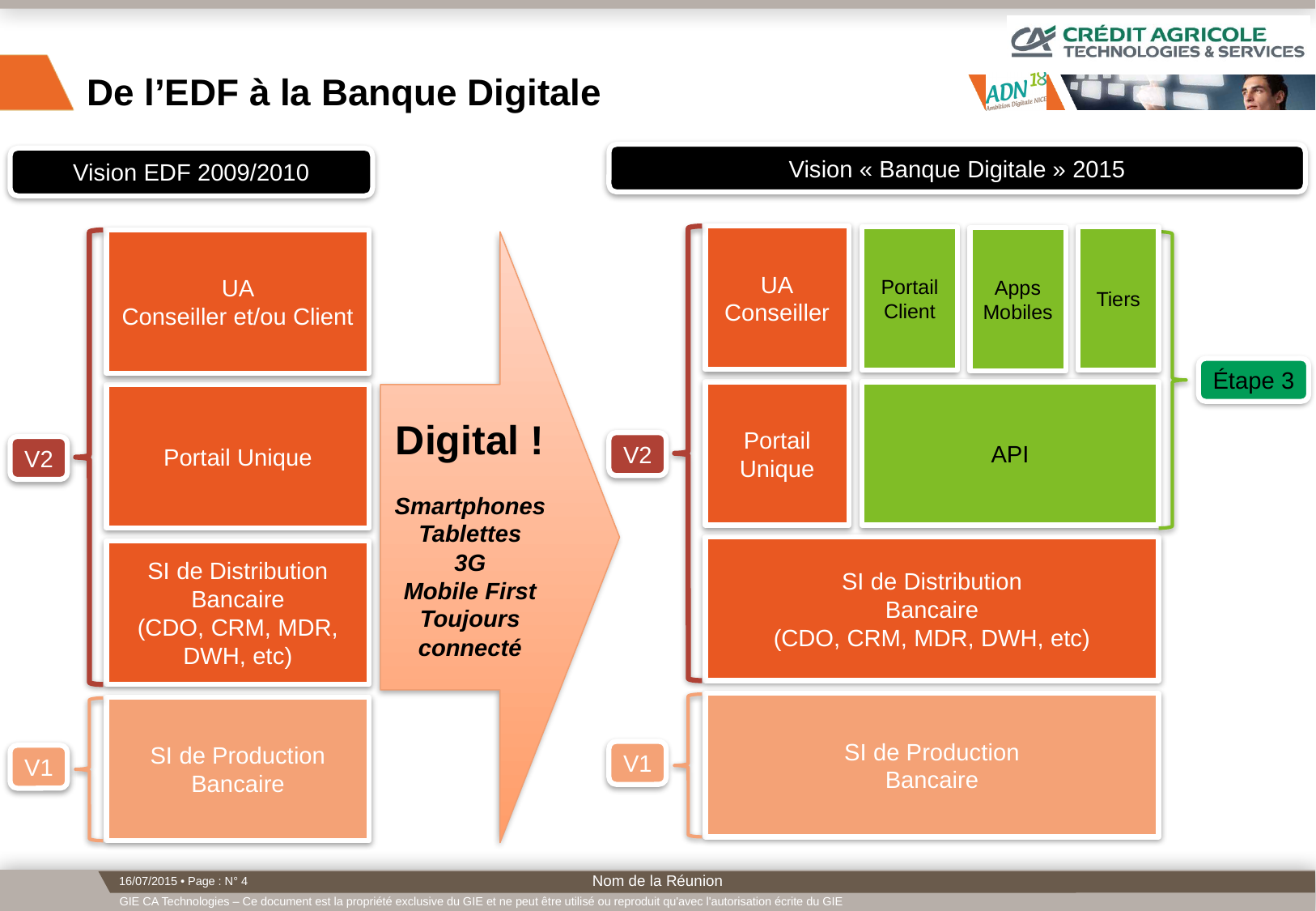

# De l’EDF à la Banque Digitale
Vision « Banque Digitale » 2015
Vision EDF 2009/2010

UA
Conseiller
Portail Client
Tiers
Apps Mobiles

UA
Conseiller et/ou Client

Digital !

Smartphones
Tablettes
3G
Mobile First
Toujours connecté
Étape 3
Portail Unique
API
Portail Unique
V2
V2
SI de Distribution
Bancaire
(CDO, CRM, MDR, DWH, etc)
SI de Distribution
Bancaire
(CDO, CRM, MDR, DWH, etc)
SI de Production
Bancaire

SI de Production
Bancaire

V1
V1
Nom de la Réunion